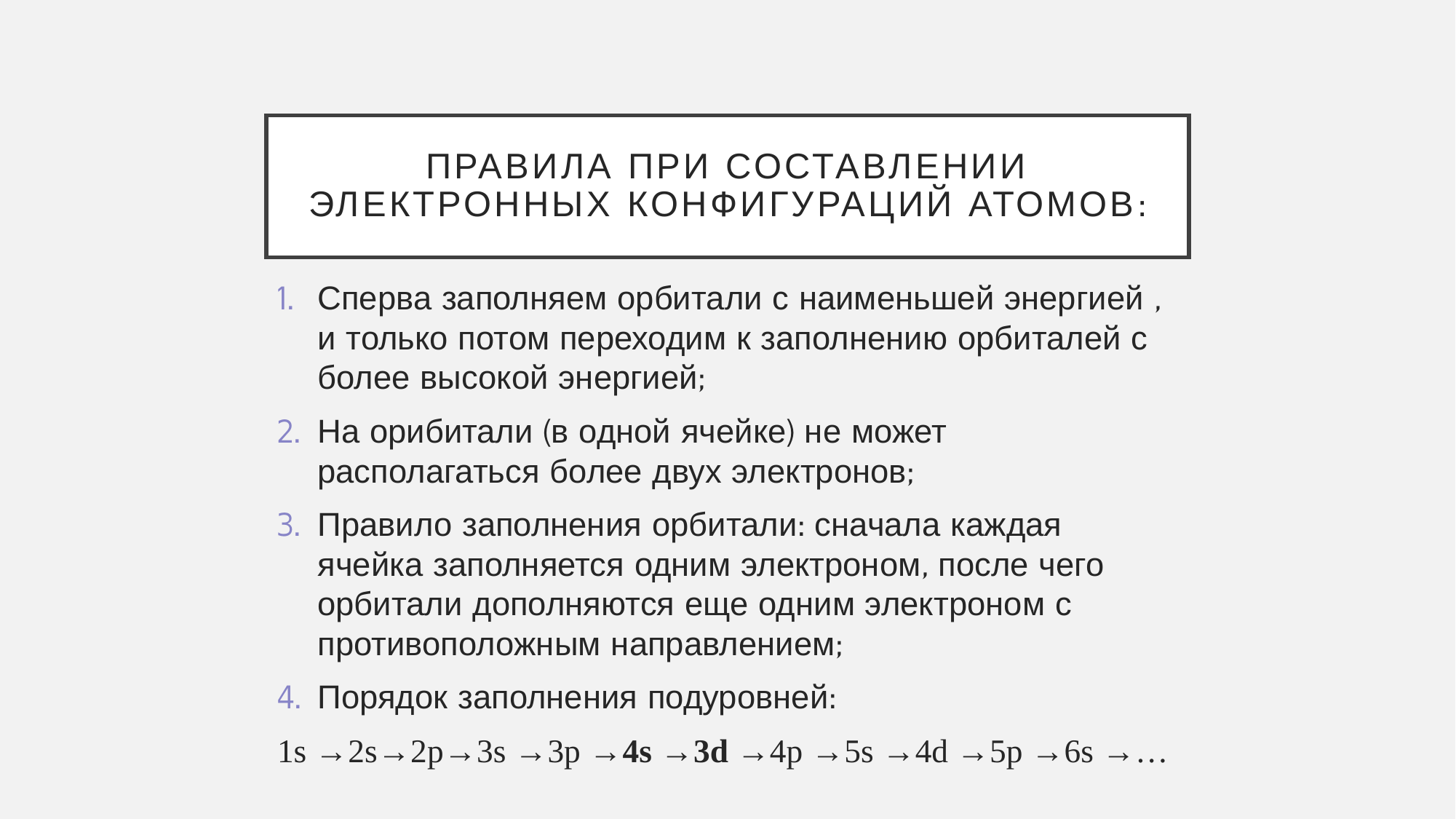

# Правила при составлении электронных конфигураций атомов:
Сперва заполняем орбитали с наименьшей энергией , и только потом переходим к заполнению орбиталей с более высокой энергией;
На орибитали (в одной ячейке) не может располагаться более двух электронов;
Правило заполнения орбитали: сначала каждая ячейка заполняется одним электроном, после чего орбитали дополняются еще одним электроном с противоположным направлением;
Порядок заполнения подуровней:
1s →2s→2p→3s →3p →4s →3d →4p →5s →4d →5p →6s →…